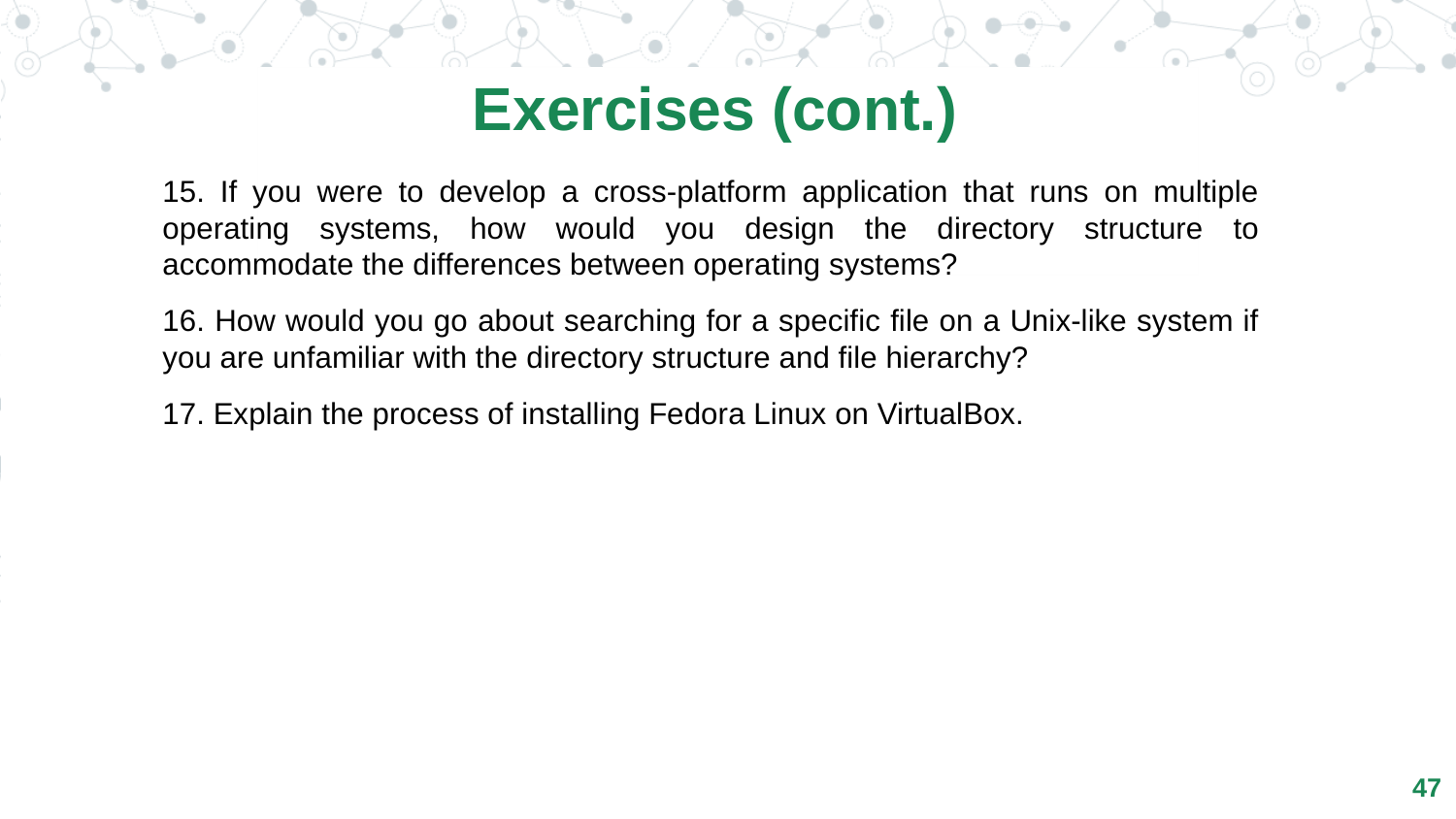

Exercises (cont.)

15. If you were to develop a cross-platform application that runs on multiple operating systems, how would you design the directory structure to accommodate the differences between operating systems?
16. How would you go about searching for a specific file on a Unix-like system if you are unfamiliar with the directory structure and file hierarchy?
17. Explain the process of installing Fedora Linux on VirtualBox.

47